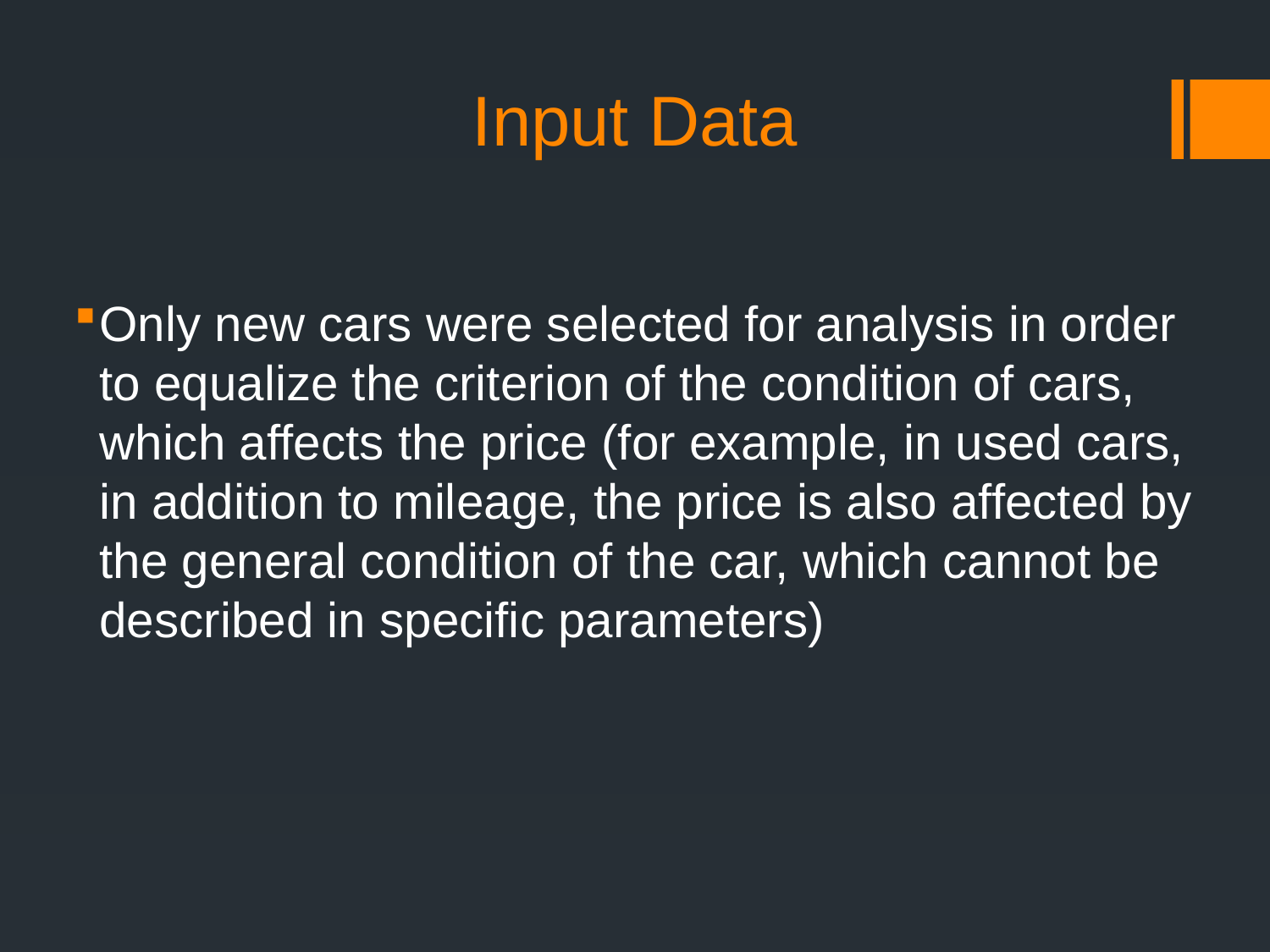

# Input Data
Only new cars were selected for analysis in order to equalize the criterion of the condition of cars, which affects the price (for example, in used cars, in addition to mileage, the price is also affected by the general condition of the car, which cannot be described in specific parameters)